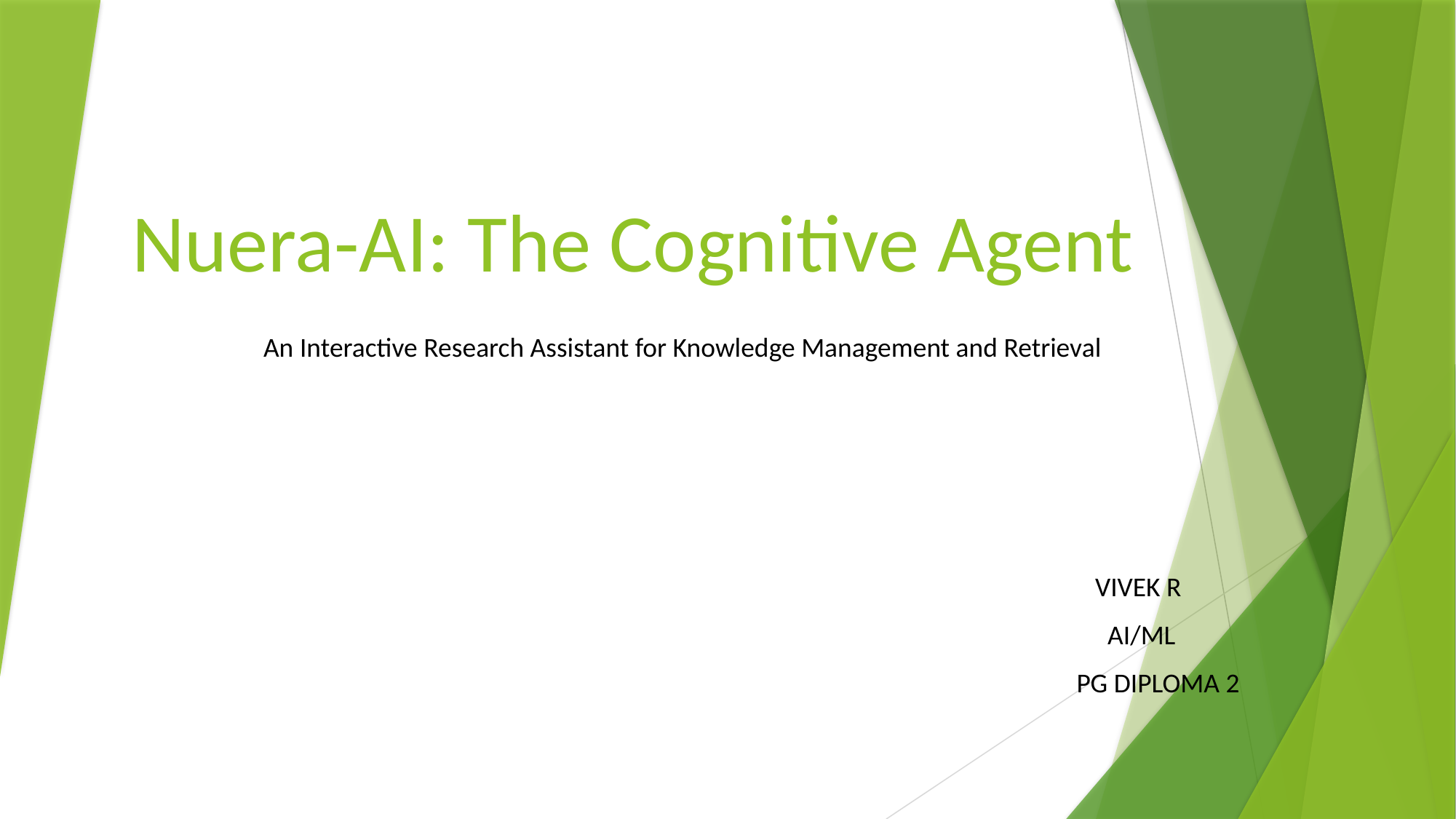

# Nuera-AI: The Cognitive Agent
An Interactive Research Assistant for Knowledge Management and Retrieval

                                                                                                                                                                           VIVEK R
                                                                                                                                                                             AI/ML
                                                                                                                                                                        PG DIPLOMA 2